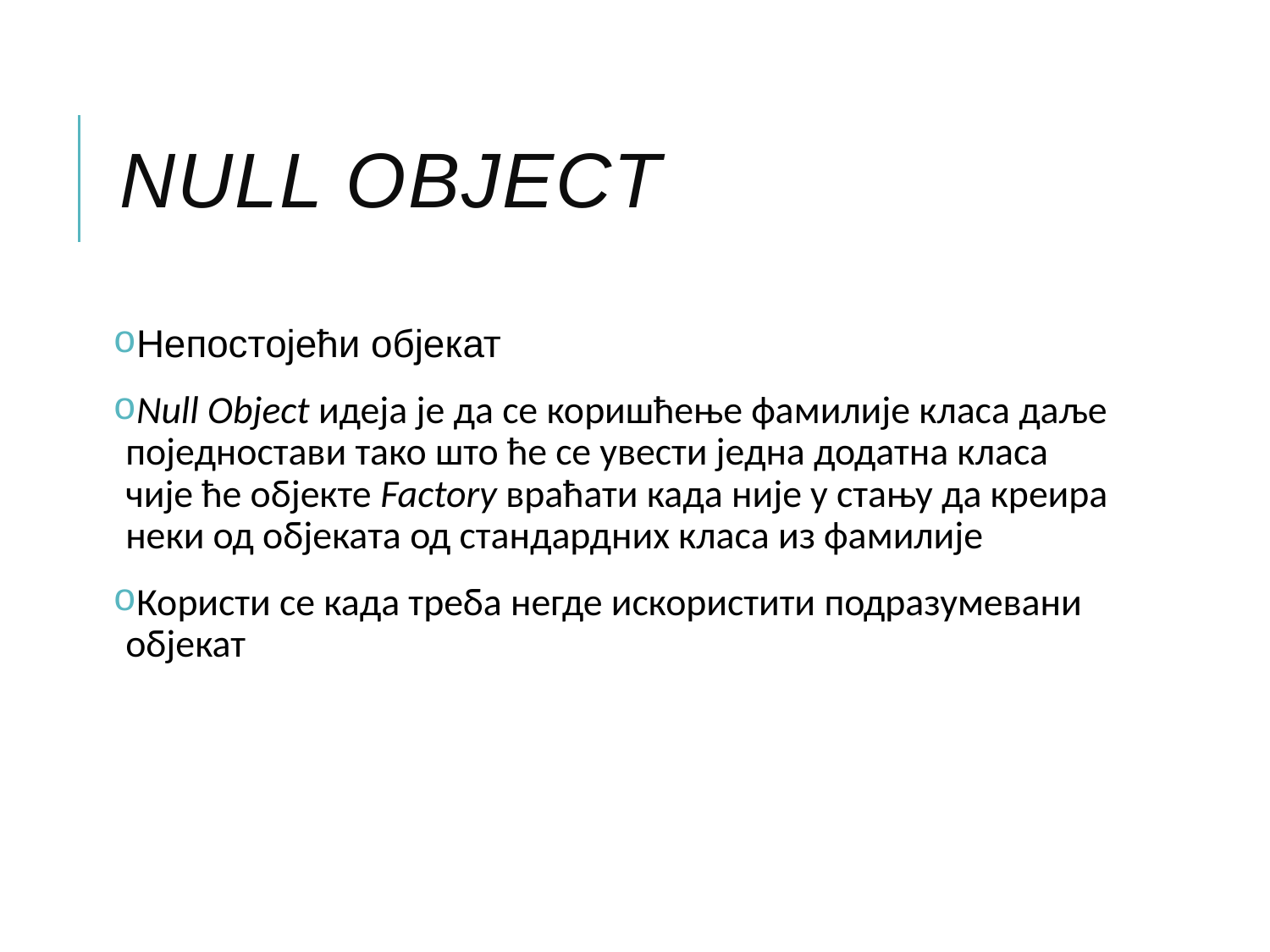

# NULL object
Непостојећи објекат
Null Object идеја је да се коришћење фамилије класа даље поједностави тако што ће се увести једна додатна класа чије ће објекте Factory враћати када није у стању да креира неки од објеката од стандардних класа из фамилије
Користи се када треба негде искористити подразумевани објекат